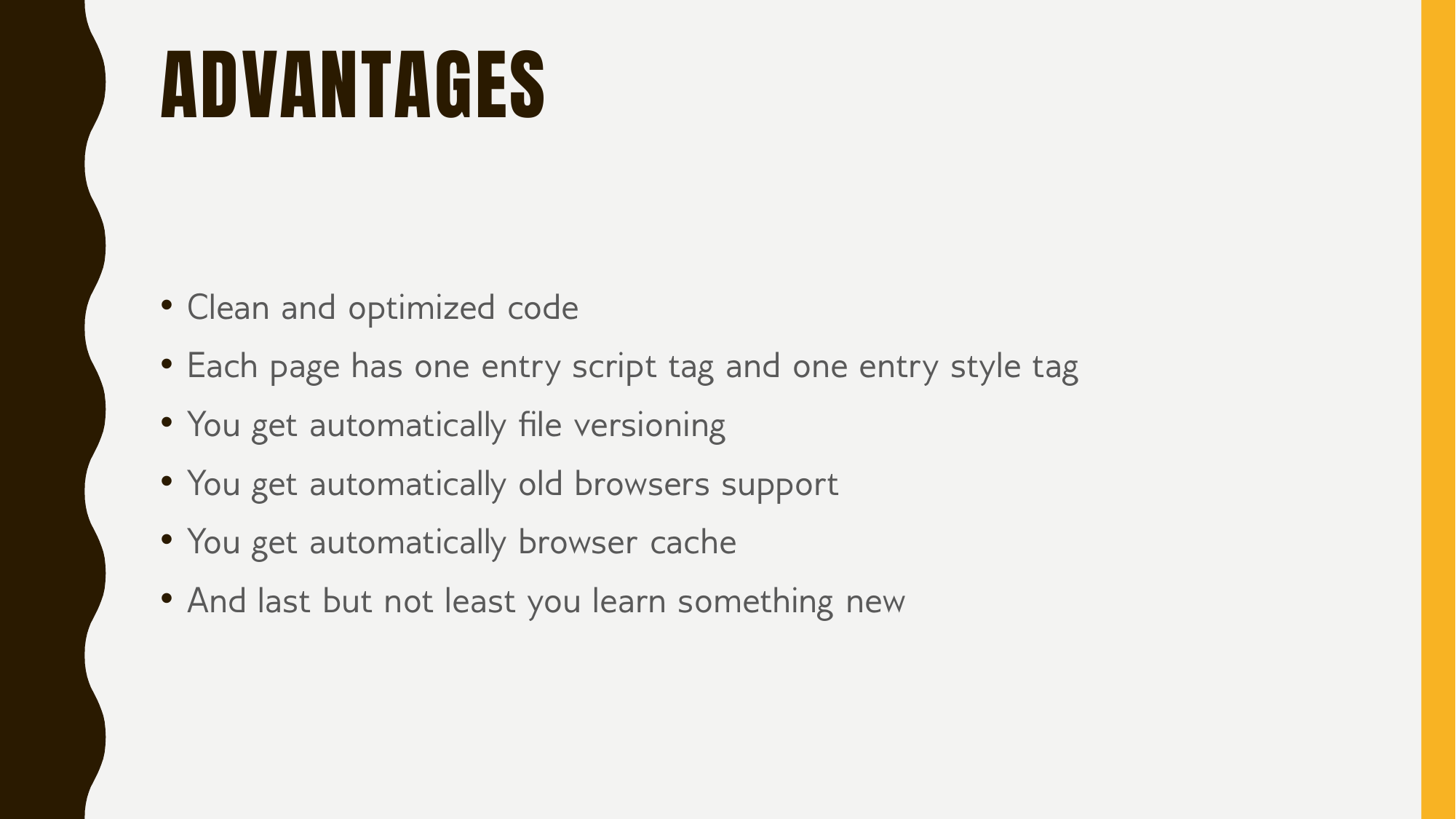

# Advantages
Clean and optimized code
Each page has one entry script tag and one entry style tag
You get automatically file versioning
You get automatically old browsers support
You get automatically browser cache
And last but not least you learn something new